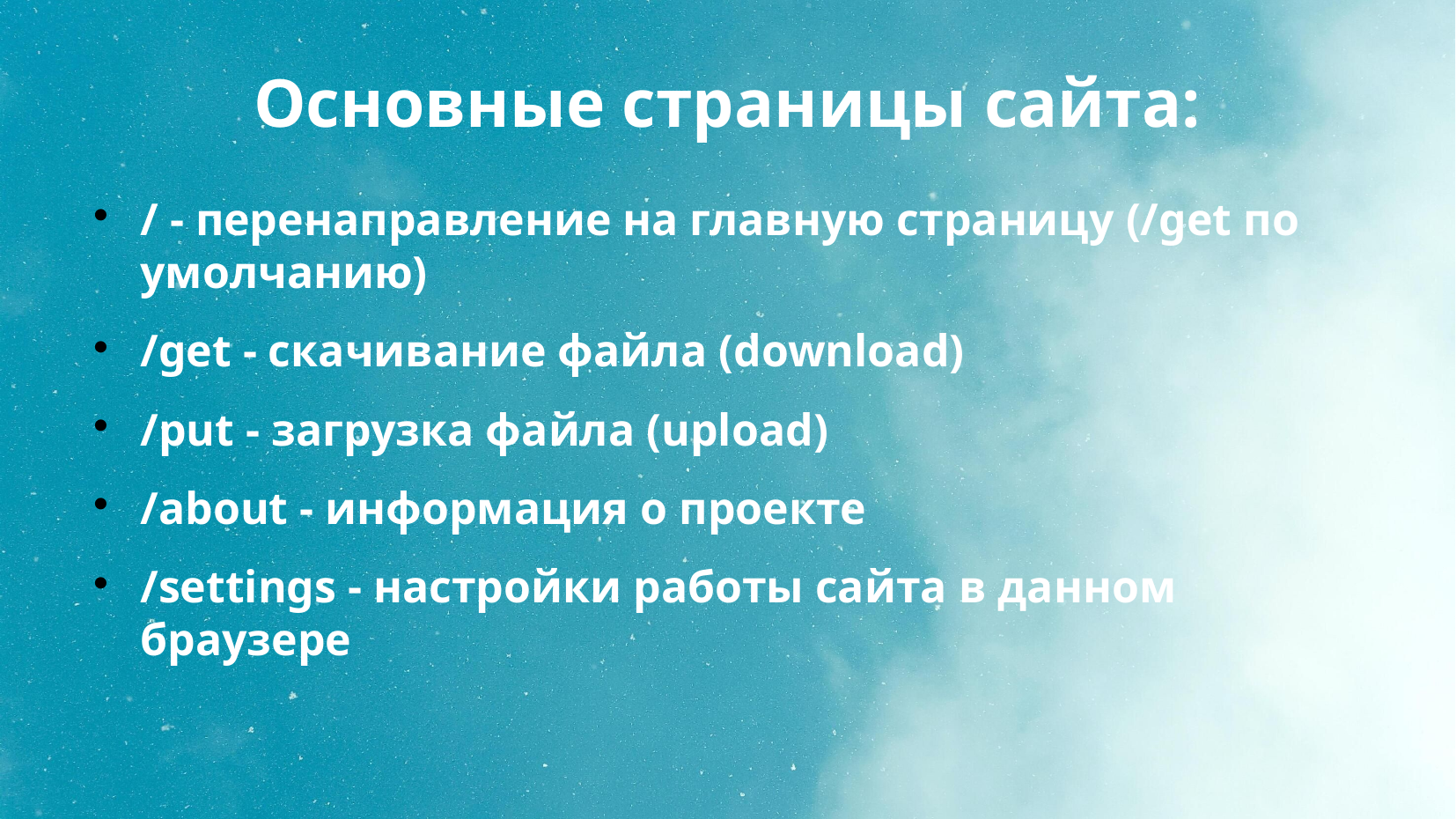

# Основные страницы сайта:
/ - перенаправление на главную страницу (/get по умолчанию)
/get - скачивание файла (download)
/put - загрузка файла (upload)
/about - информация о проекте
/settings - настройки работы сайта в данном браузере